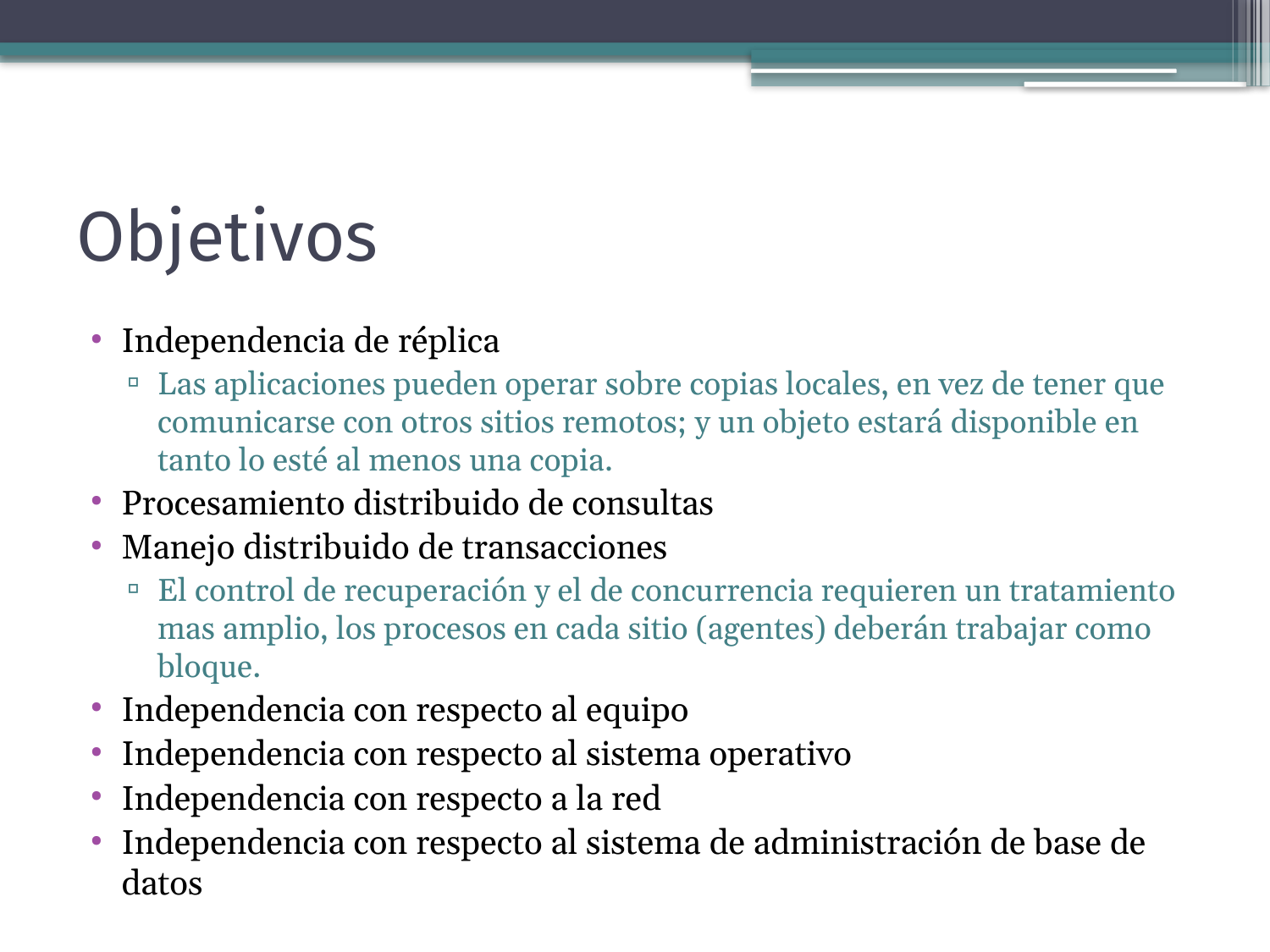

# Objetivos
Independencia de réplica
Las aplicaciones pueden operar sobre copias locales, en vez de tener que comunicarse con otros sitios remotos; y un objeto estará disponible en tanto lo esté al menos una copia.
Procesamiento distribuido de consultas
Manejo distribuido de transacciones
El control de recuperación y el de concurrencia requieren un tratamiento mas amplio, los procesos en cada sitio (agentes) deberán trabajar como bloque.
Independencia con respecto al equipo
Independencia con respecto al sistema operativo
Independencia con respecto a la red
Independencia con respecto al sistema de administración de base de datos